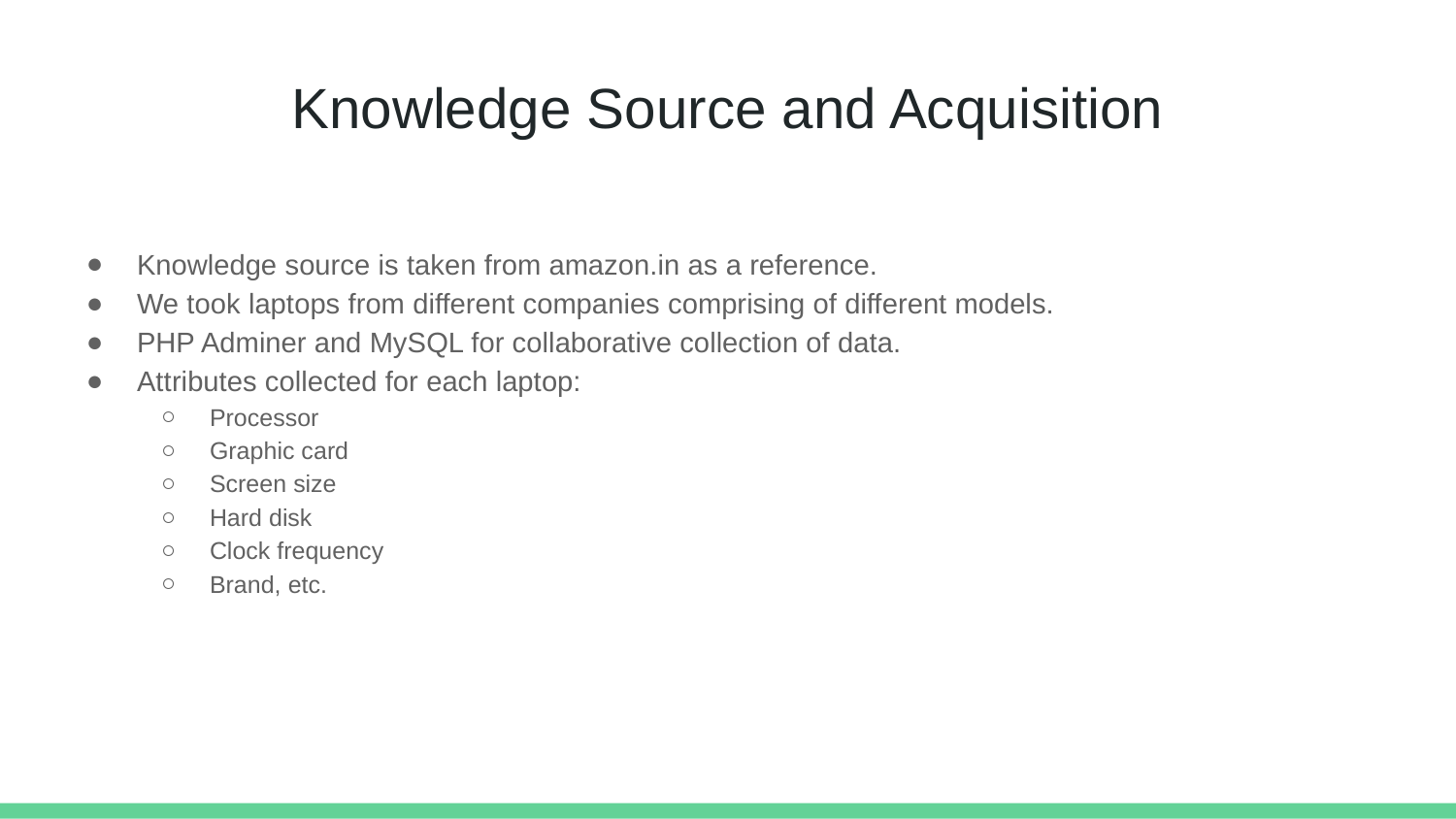

Knowledge Source and Acquisition

Knowledge source is taken from amazon.in as a reference.
We took laptops from different companies comprising of different models.
PHP Adminer and MySQL for collaborative collection of data.
Attributes collected for each laptop:
Processor
Graphic card
Screen size
Hard disk
Clock frequency
Brand, etc.